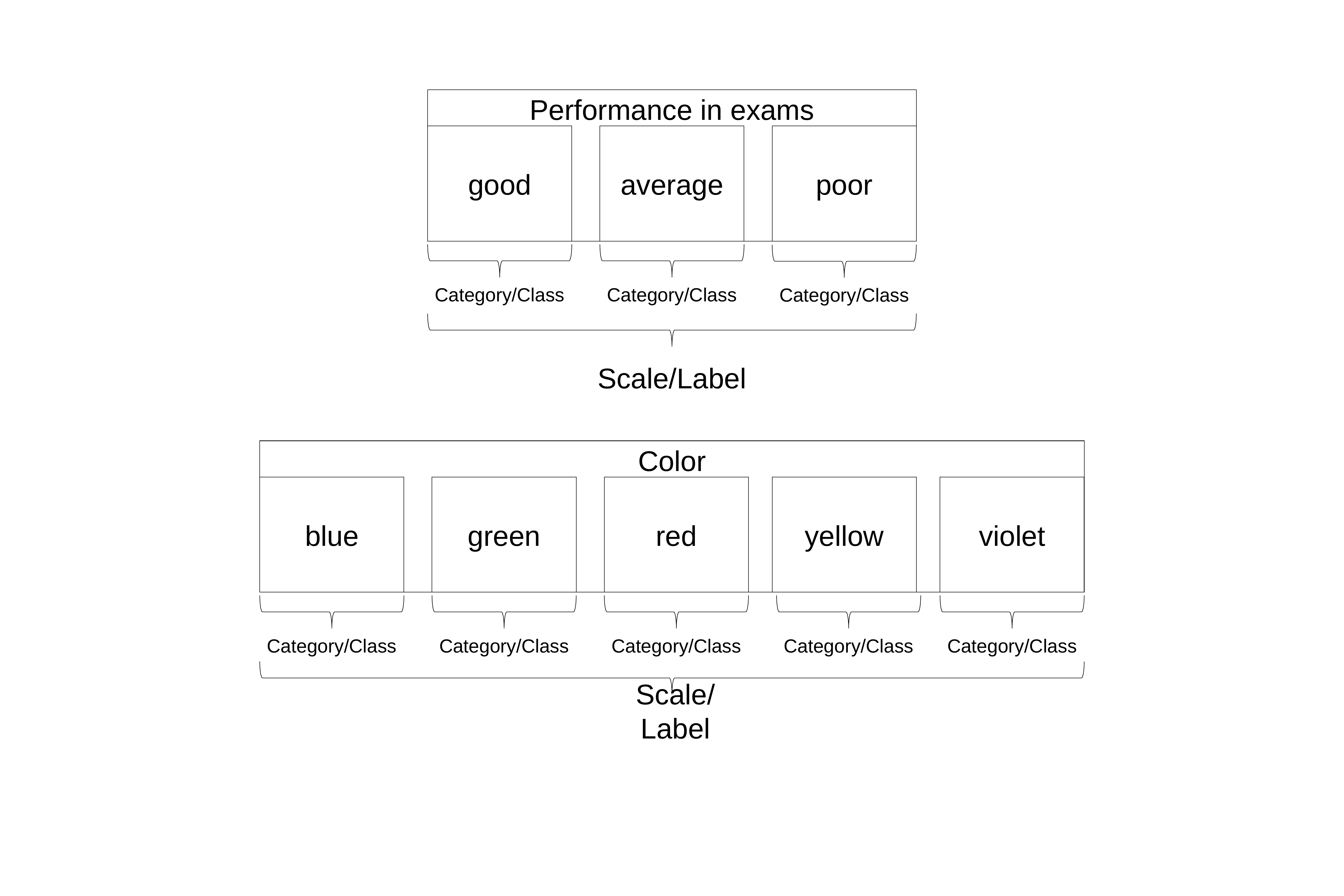

Performance in exams
good
average
poor

Category/Class

Category/Class

Category/Class
Scale/Label

Color
blue
green
red
yellow
violet

Category/Class

Category/Class

Category/Class

Category/Class

Category/Class
Scale/Label